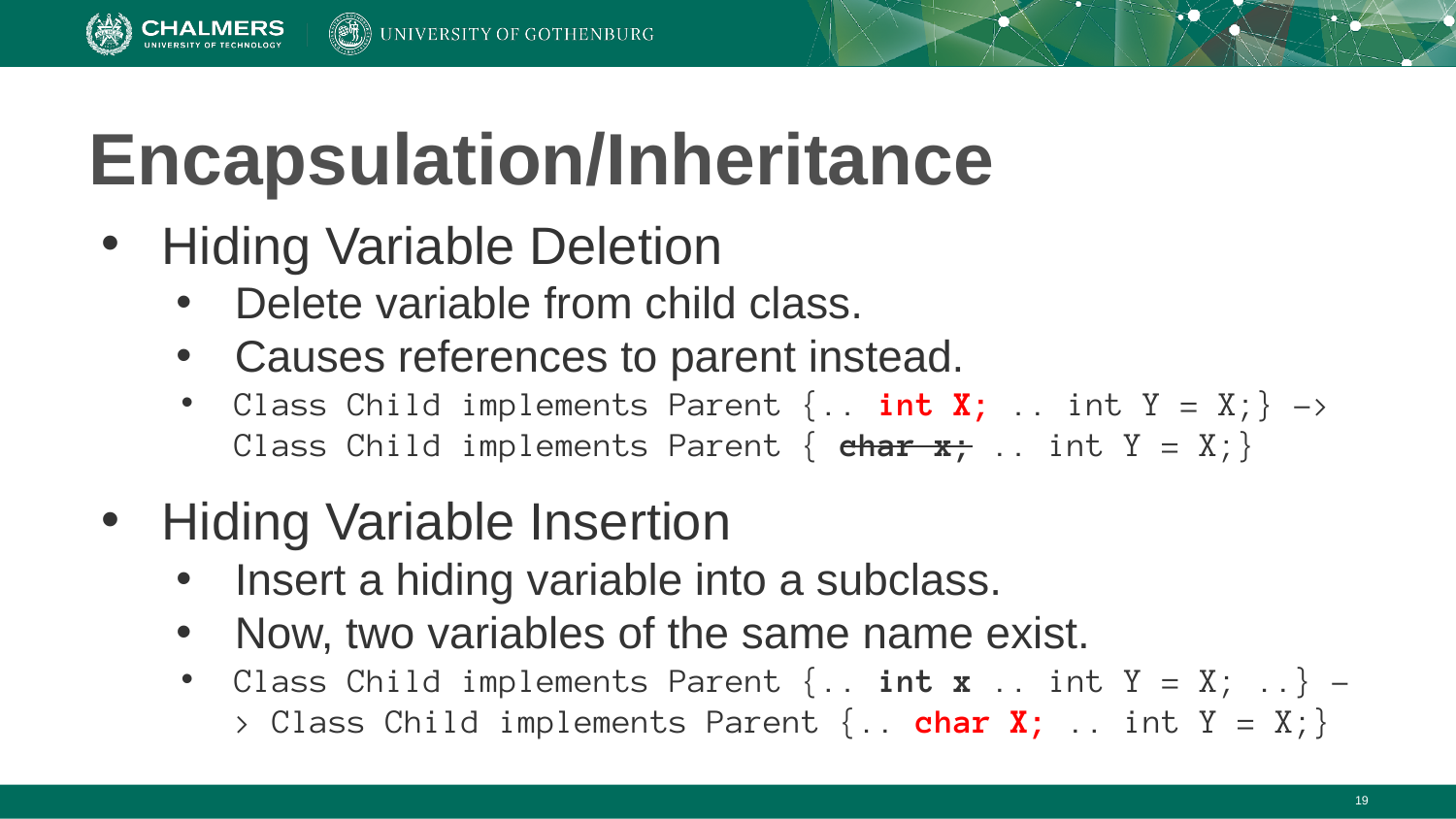

# Encapsulation/Inheritance
Hiding Variable Deletion
Delete variable from child class.
Causes references to parent instead.
Class Child implements Parent {.. int X; .. int Y = X;} -> Class Child implements Parent { char x; .. int Y = X;}
Hiding Variable Insertion
Insert a hiding variable into a subclass.
Now, two variables of the same name exist.
Class Child implements Parent {.. int x .. int Y = X; ..} -> Class Child implements Parent {.. char X; .. int Y = X;}

19